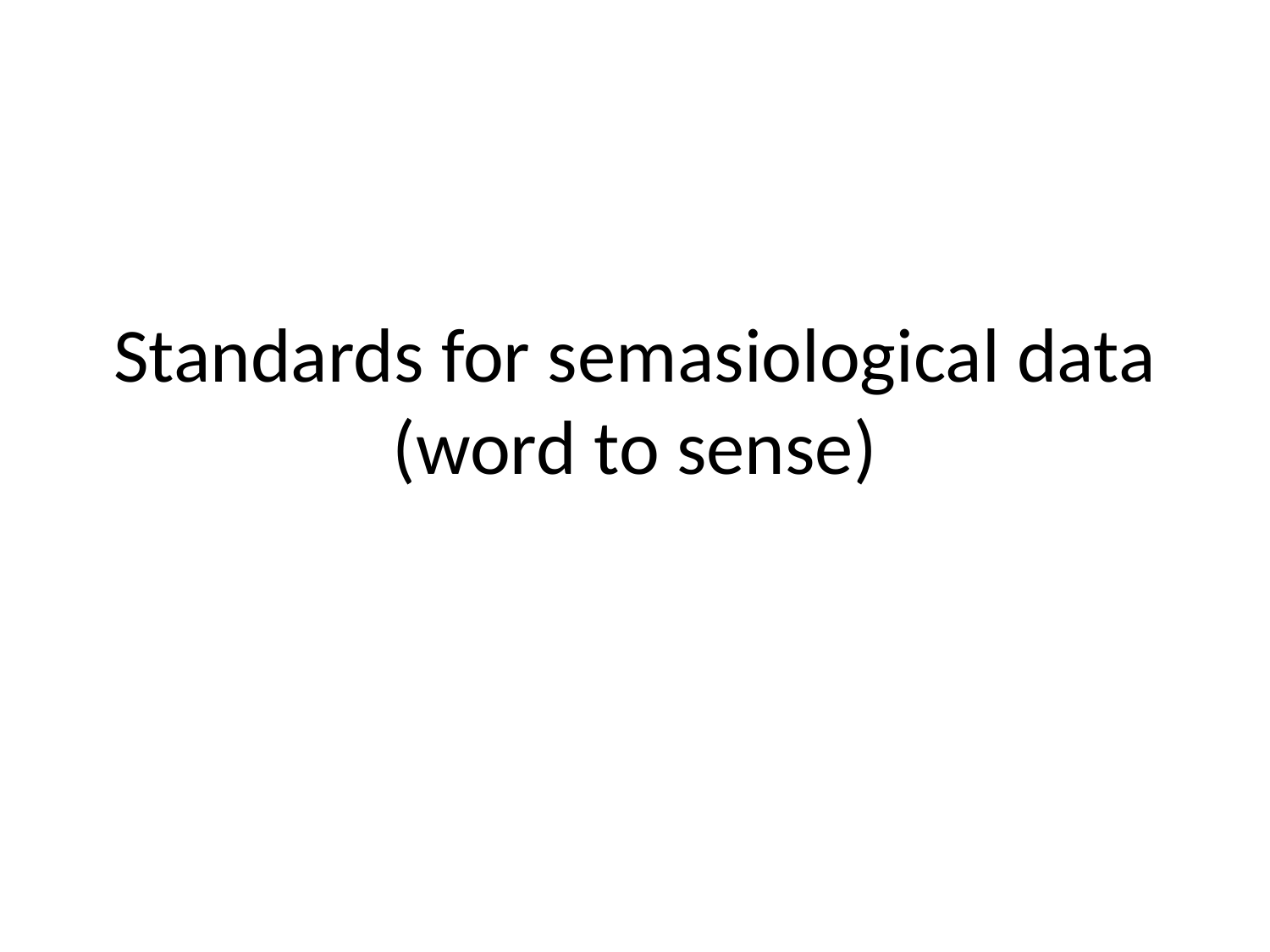

# Standards for semasiological data (word to sense)